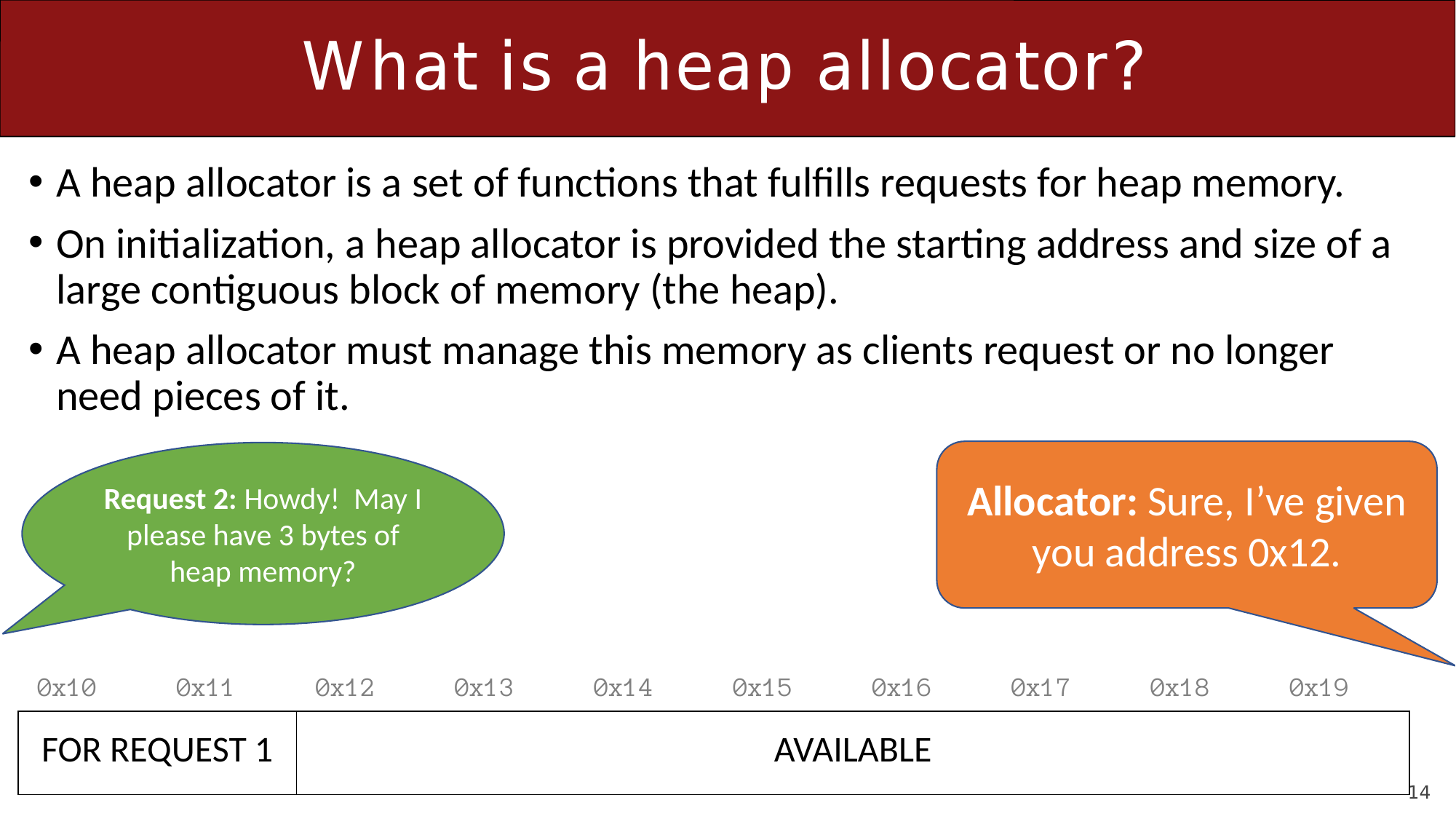

# What is a heap allocator?
A heap allocator is a set of functions that fulfills requests for heap memory.
On initialization, a heap allocator is provided the starting address and size of a large contiguous block of memory (the heap).
A heap allocator must manage this memory as clients request or no longer need pieces of it.
Allocator: Sure, I’ve given you address 0x12.
Request 2: Howdy!  May I please have 3 bytes of heap memory?
| 0x10 | 0x11 | 0x12 | 0x13 | 0x14 | 0x15 | 0x16 | 0x17 | 0x18 | 0x19 |
| --- | --- | --- | --- | --- | --- | --- | --- | --- | --- |
| FOR REQUEST 1 |  | AVAILABLE |  |  |  |  |  |  |  |